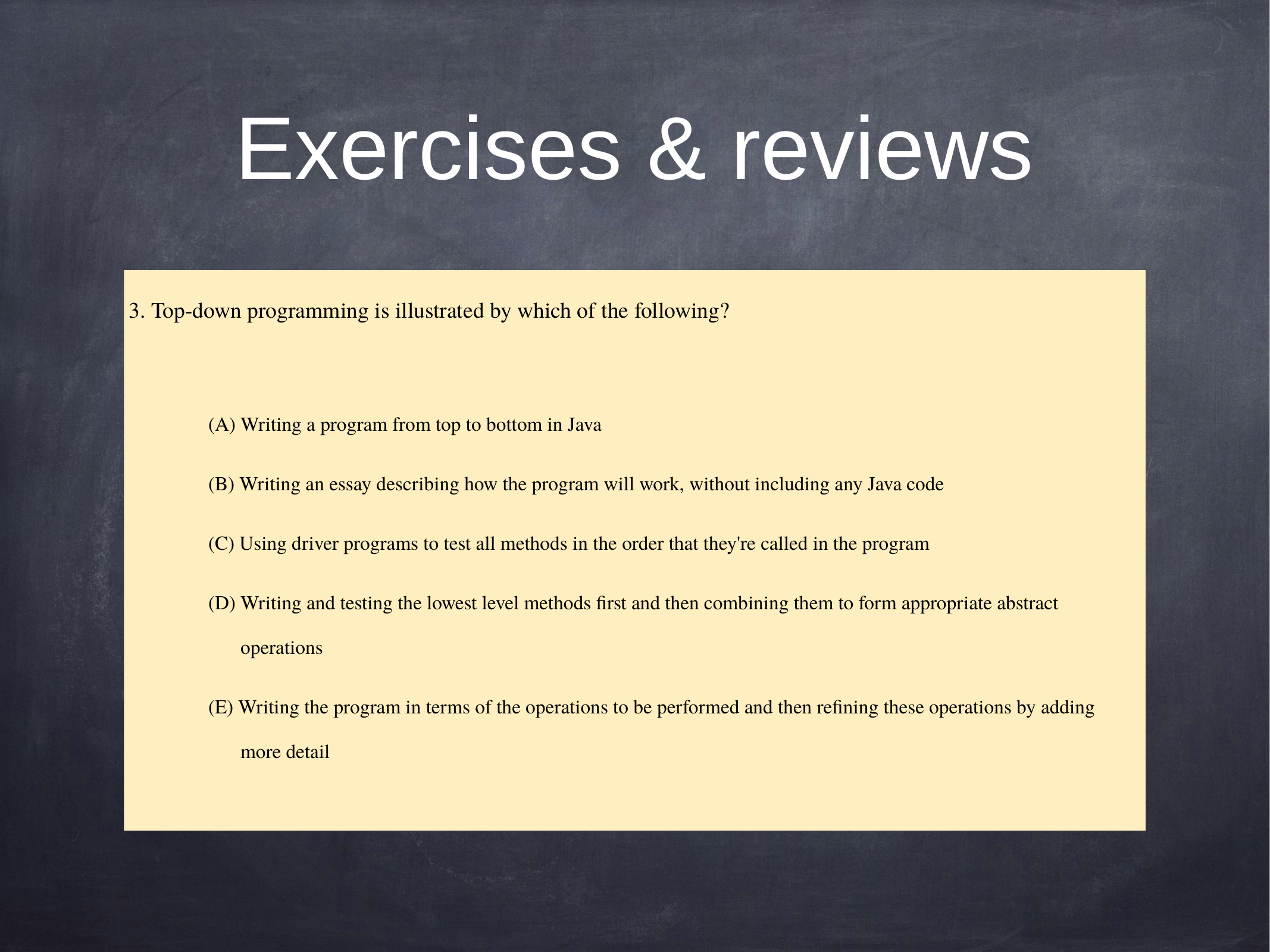

# Exercises & reviews
3. Top-down programming is illustrated by which of the following?

(A) Writing a program from top to bottom in Java
(B) Writing an essay describing how the program will work, without including any Java code
(C) Using driver programs to test all methods in the order that they're called in the program
(D) Writing and testing the lowest level methods first and then combining them to form appropriate abstract operations
(E) Writing the program in terms of the operations to be performed and then refining these operations by adding more detail